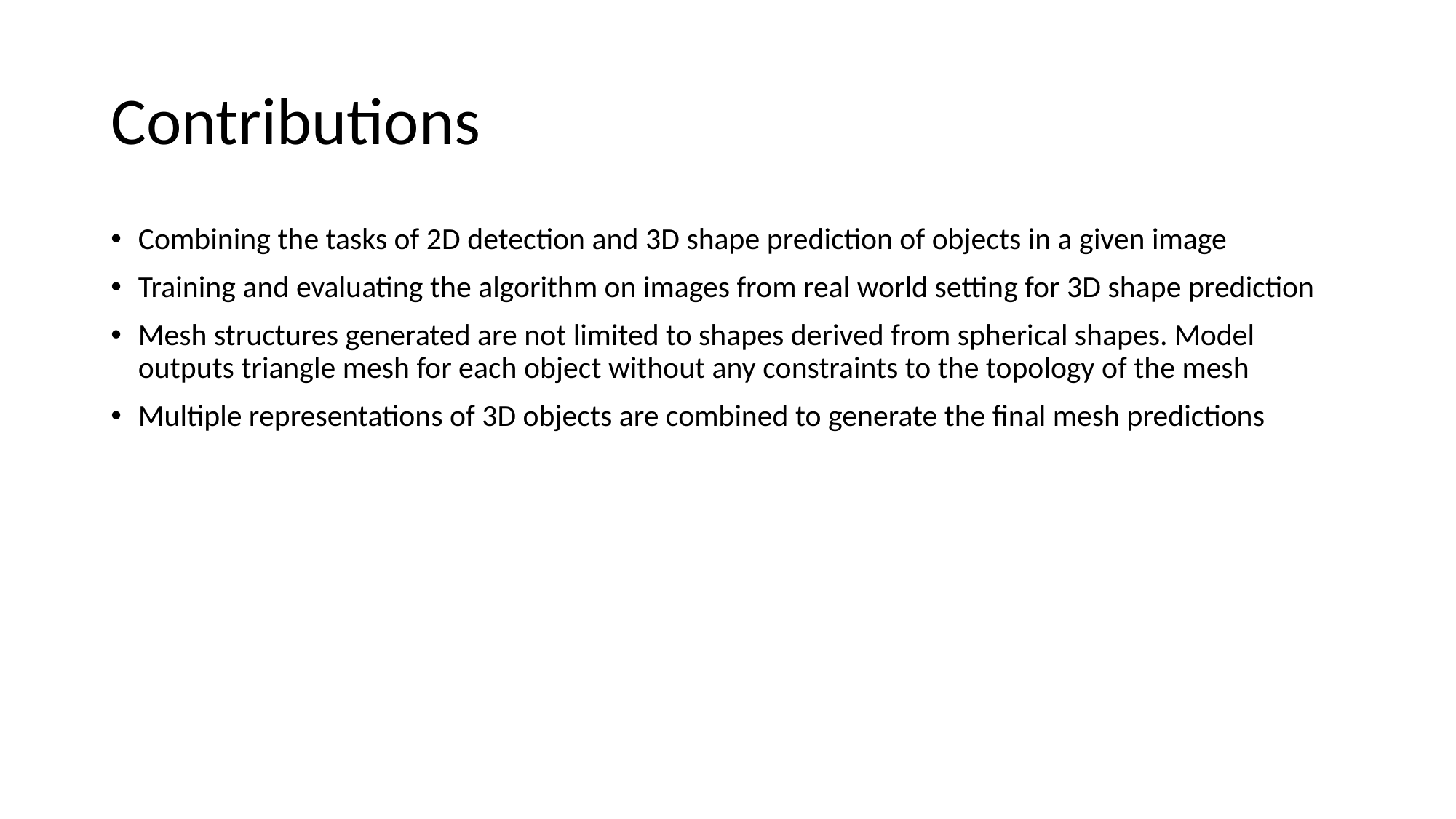

# Contributions
Combining the tasks of 2D detection and 3D shape prediction of objects in a given image
Training and evaluating the algorithm on images from real world setting for 3D shape prediction
Mesh structures generated are not limited to shapes derived from spherical shapes. Model outputs triangle mesh for each object without any constraints to the topology of the mesh
Multiple representations of 3D objects are combined to generate the final mesh predictions